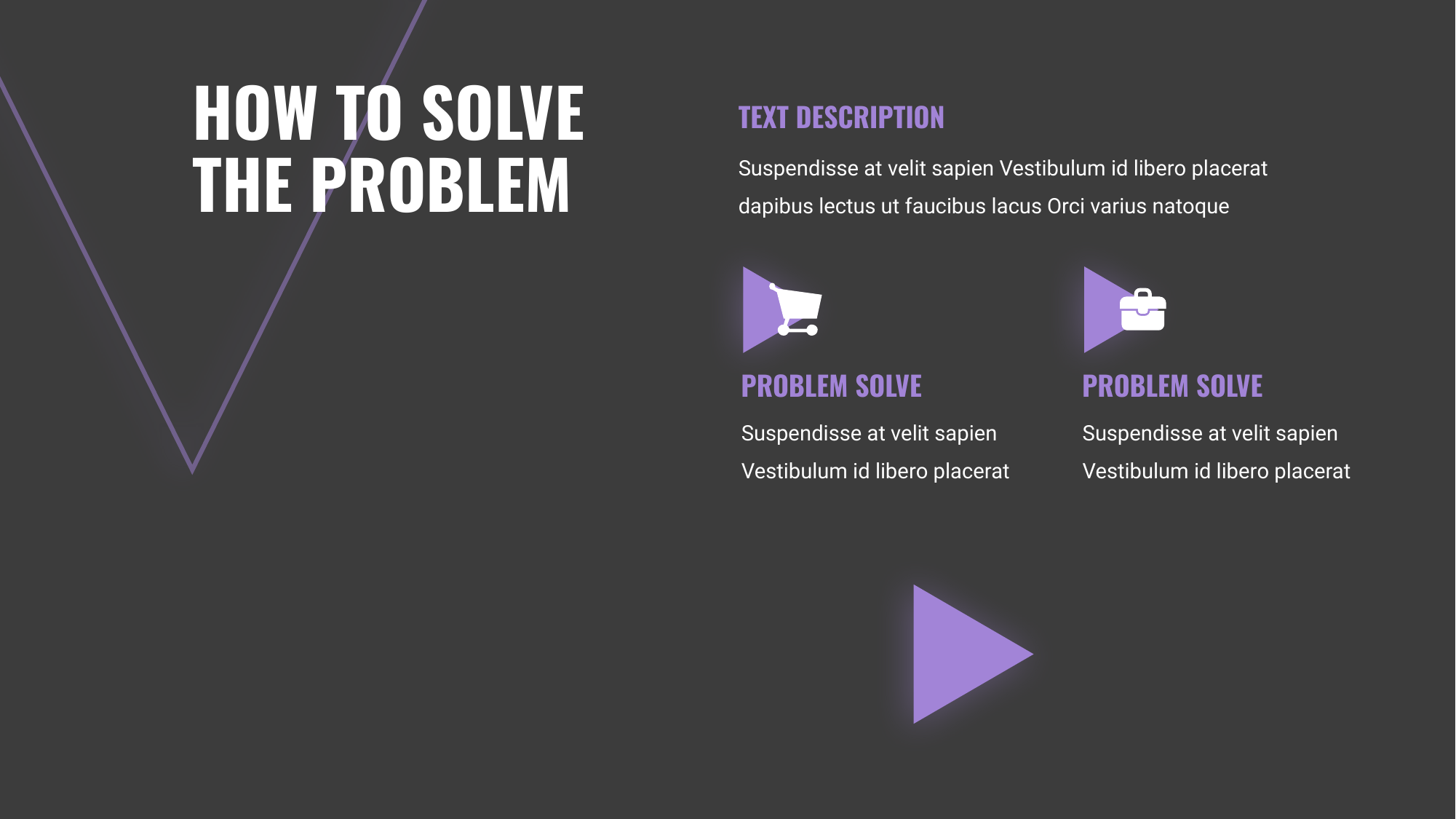

# HOW TO SOLVE THE PROBLEM
TEXT DESCRIPTION
Suspendisse at velit sapien Vestibulum id libero placerat dapibus lectus ut faucibus lacus Orci varius natoque

PROBLEM SOLVE
PROBLEM SOLVE
Suspendisse at velit sapien Vestibulum id libero placerat
Suspendisse at velit sapien Vestibulum id libero placerat